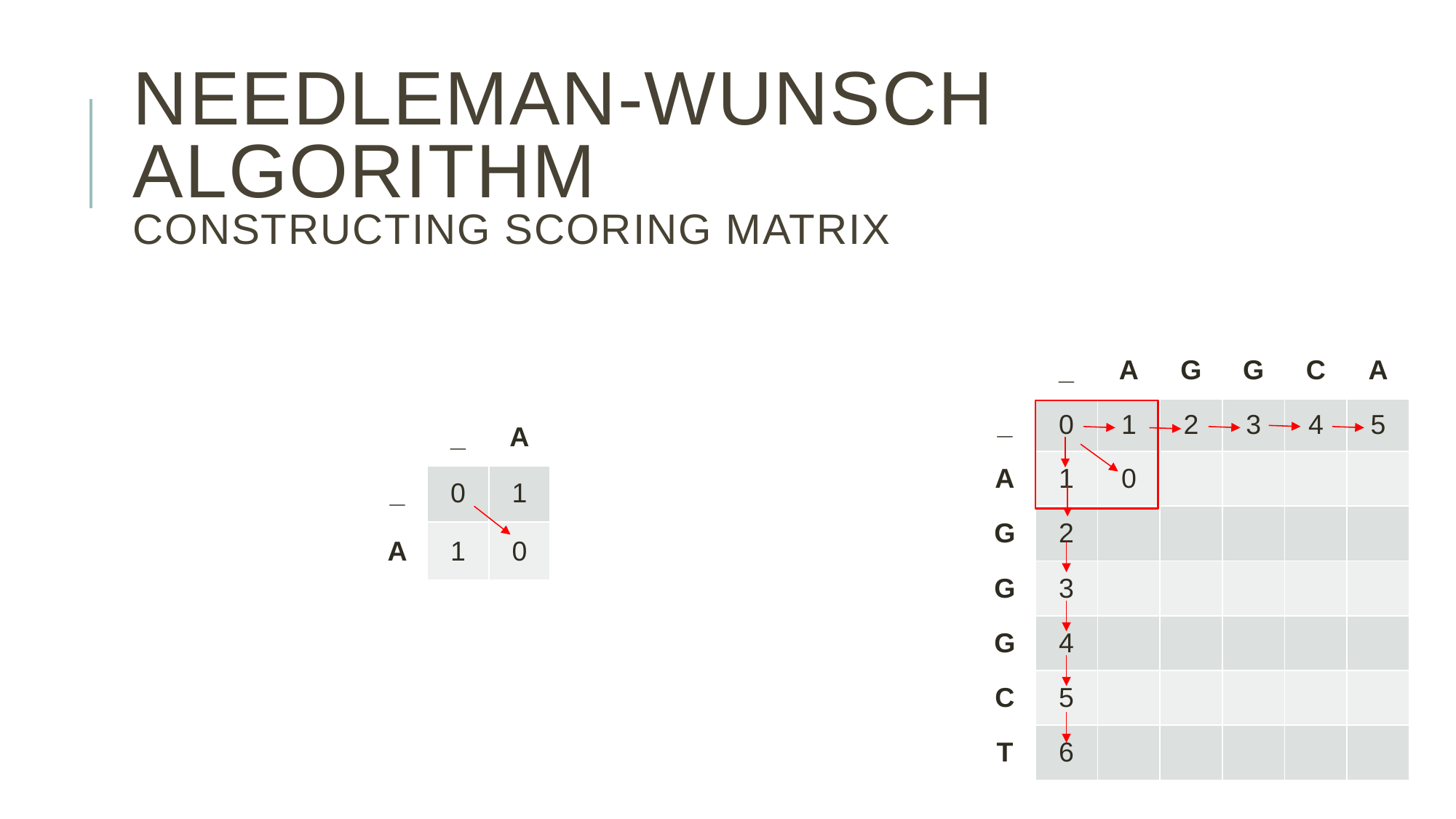

# Needleman-Wunsch Algorithm Constructing Scoring matrix
|  | \_ | A | G | G | C | A |
| --- | --- | --- | --- | --- | --- | --- |
| \_ | 0 | 1 | 2 | 3 | 4 | 5 |
| A | 1 | 0 |  |  |  |  |
| G | 2 |  |  |  |  |  |
| G | 3 |  |  |  |  |  |
| G | 4 |  |  |  |  |  |
| C | 5 |  |  |  |  |  |
| T | 6 |  |  |  |  |  |
|  | \_ | A | G | G | C | A |
| --- | --- | --- | --- | --- | --- | --- |
| \_ | 0 | 1 | 2 | 3 | 4 | 5 |
| A | 1 | 0 |  |  |  |  |
| G | 2 |  |  |  |  |  |
| G | 3 |  |  |  |  |  |
| G | 4 |  |  |  |  |  |
| C | 5 |  |  |  |  |  |
| T | 6 |  |  |  |  |  |

|  | \_ | A |
| --- | --- | --- |
| \_ | 0 | 1 |
| A | 1 | 0 |